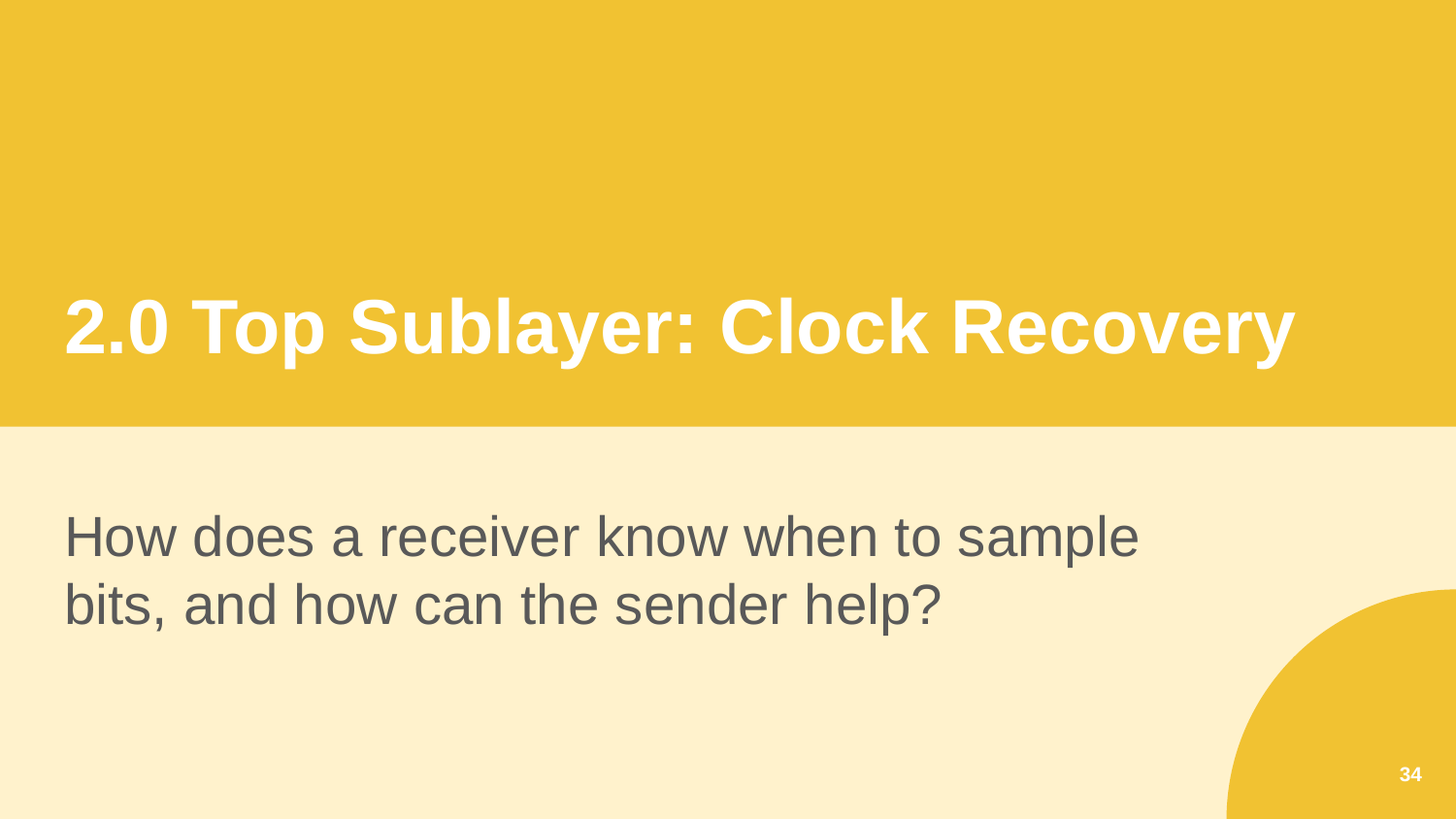

# 2.0 Top Sublayer: Clock Recovery
How does a receiver know when to sample bits, and how can the sender help?
34